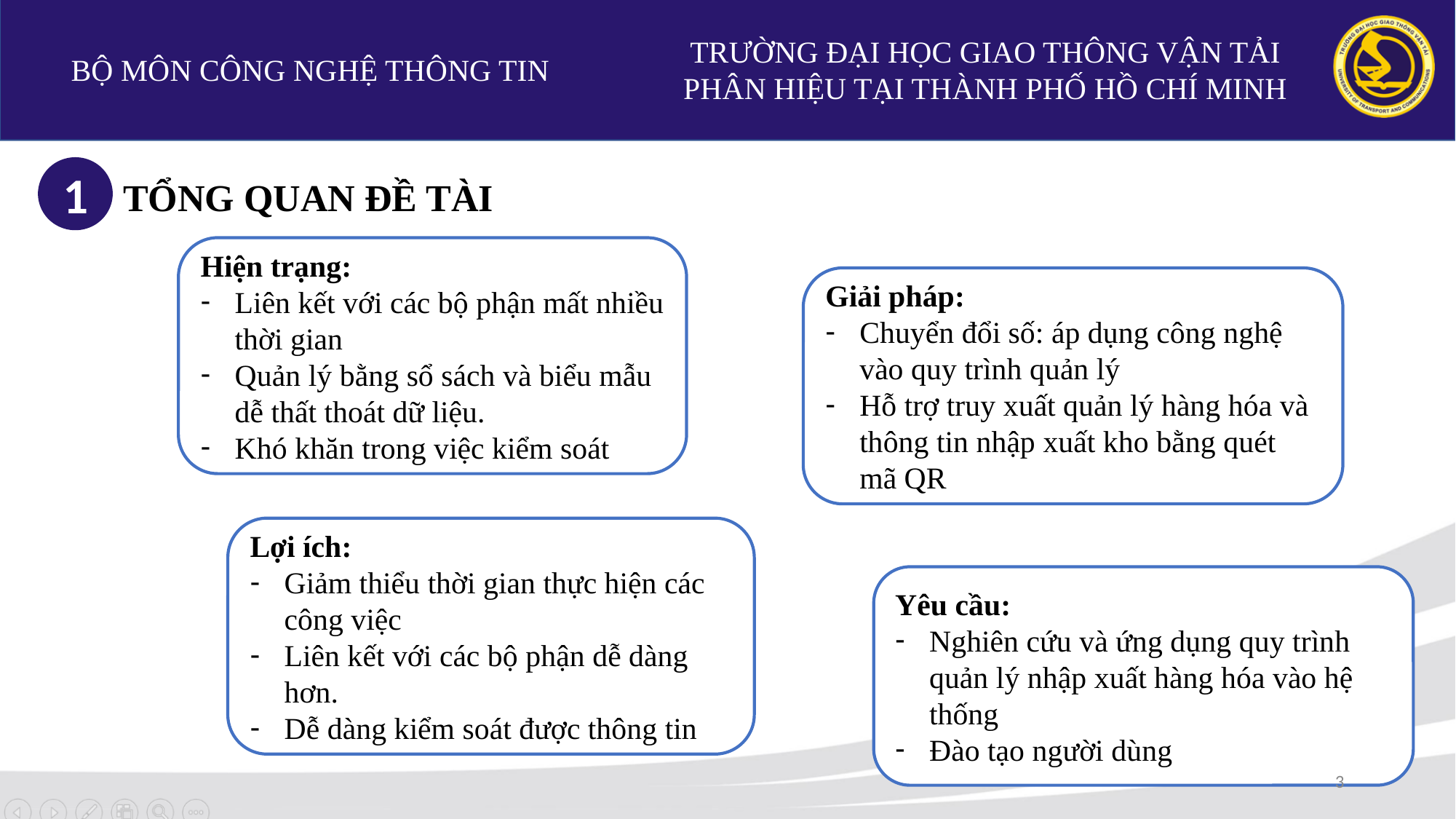

TRƯỜNG ĐẠI HỌC GIAO THÔNG VẬN TẢI
PHÂN HIỆU TẠI THÀNH PHỐ HỒ CHÍ MINH
BỘ MÔN CÔNG NGHỆ THÔNG TIN
1
TỔNG QUAN ĐỀ TÀI
Hiện trạng:
Liên kết với các bộ phận mất nhiều thời gian
Quản lý bằng sổ sách và biểu mẫu dễ thất thoát dữ liệu.
Khó khăn trong việc kiểm soát
Giải pháp:
Chuyển đổi số: áp dụng công nghệ vào quy trình quản lý
Hỗ trợ truy xuất quản lý hàng hóa và thông tin nhập xuất kho bằng quét mã QR
Lợi ích:
Giảm thiểu thời gian thực hiện các công việc
Liên kết với các bộ phận dễ dàng hơn.
Dễ dàng kiểm soát được thông tin
Yêu cầu:
Nghiên cứu và ứng dụng quy trình quản lý nhập xuất hàng hóa vào hệ thống
Đào tạo người dùng
3